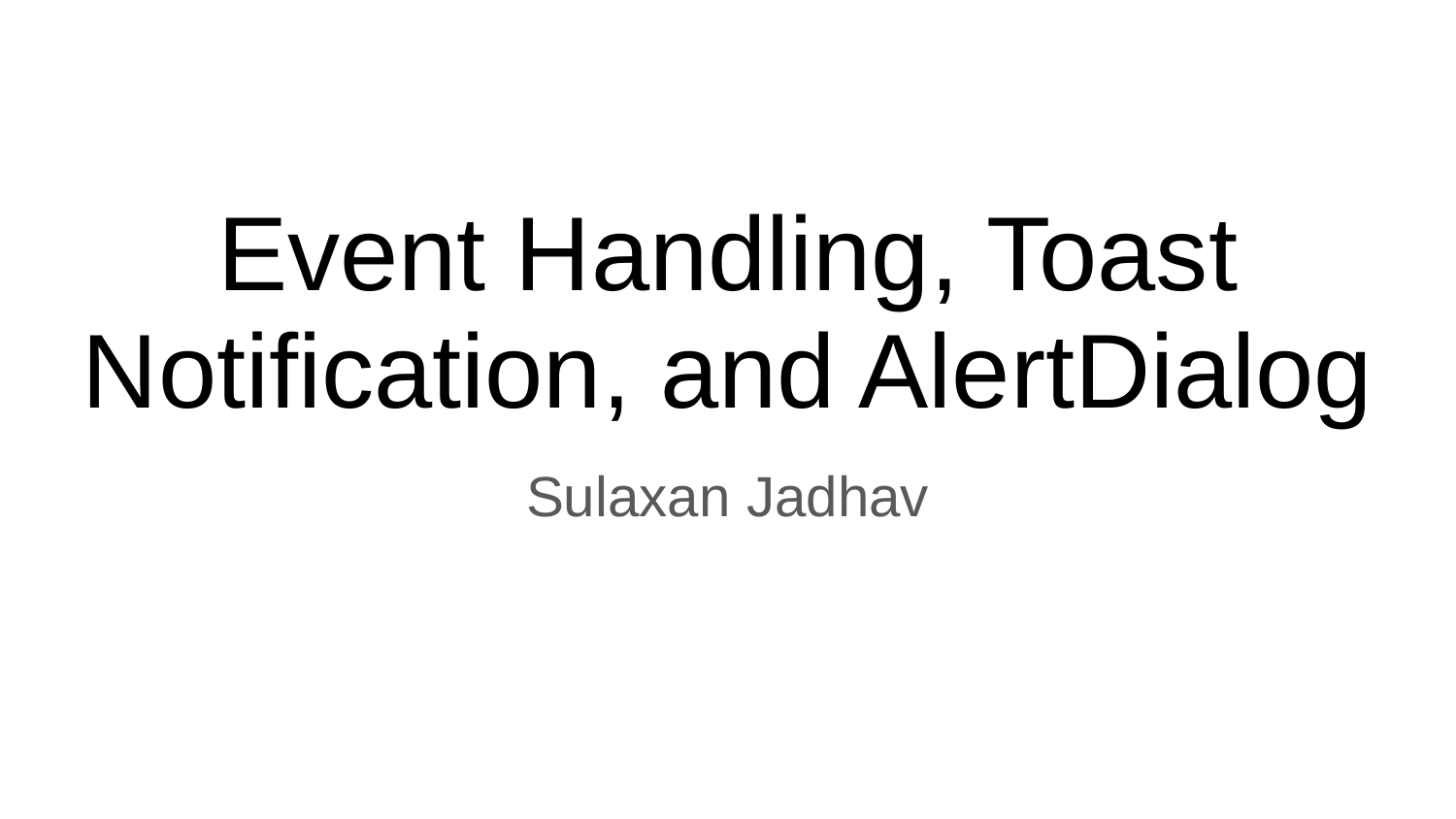

# Event Handling, Toast Notification, and AlertDialog
Sulaxan Jadhav